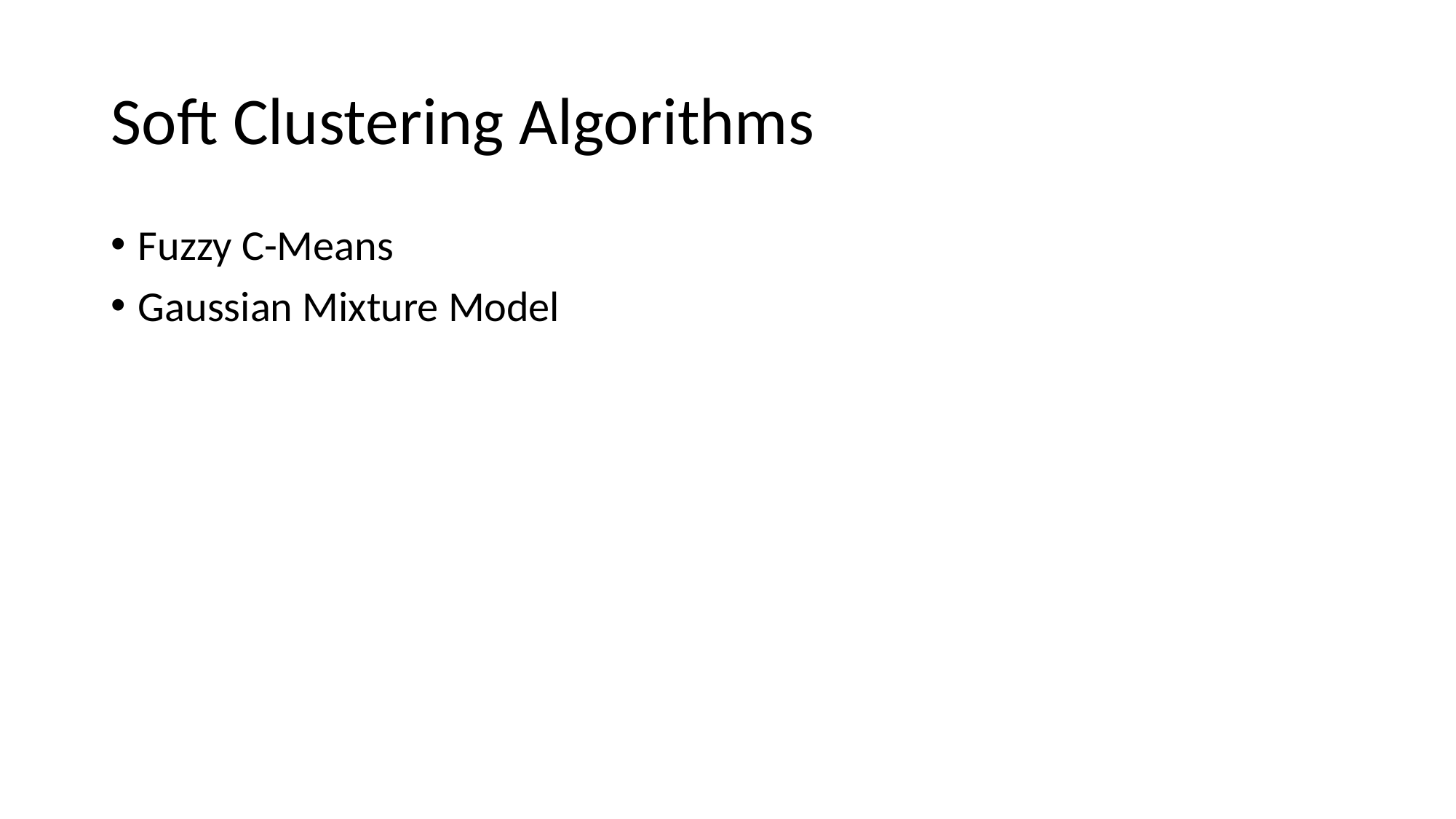

# Soft Clustering Algorithms
Fuzzy C-Means
Gaussian Mixture Model